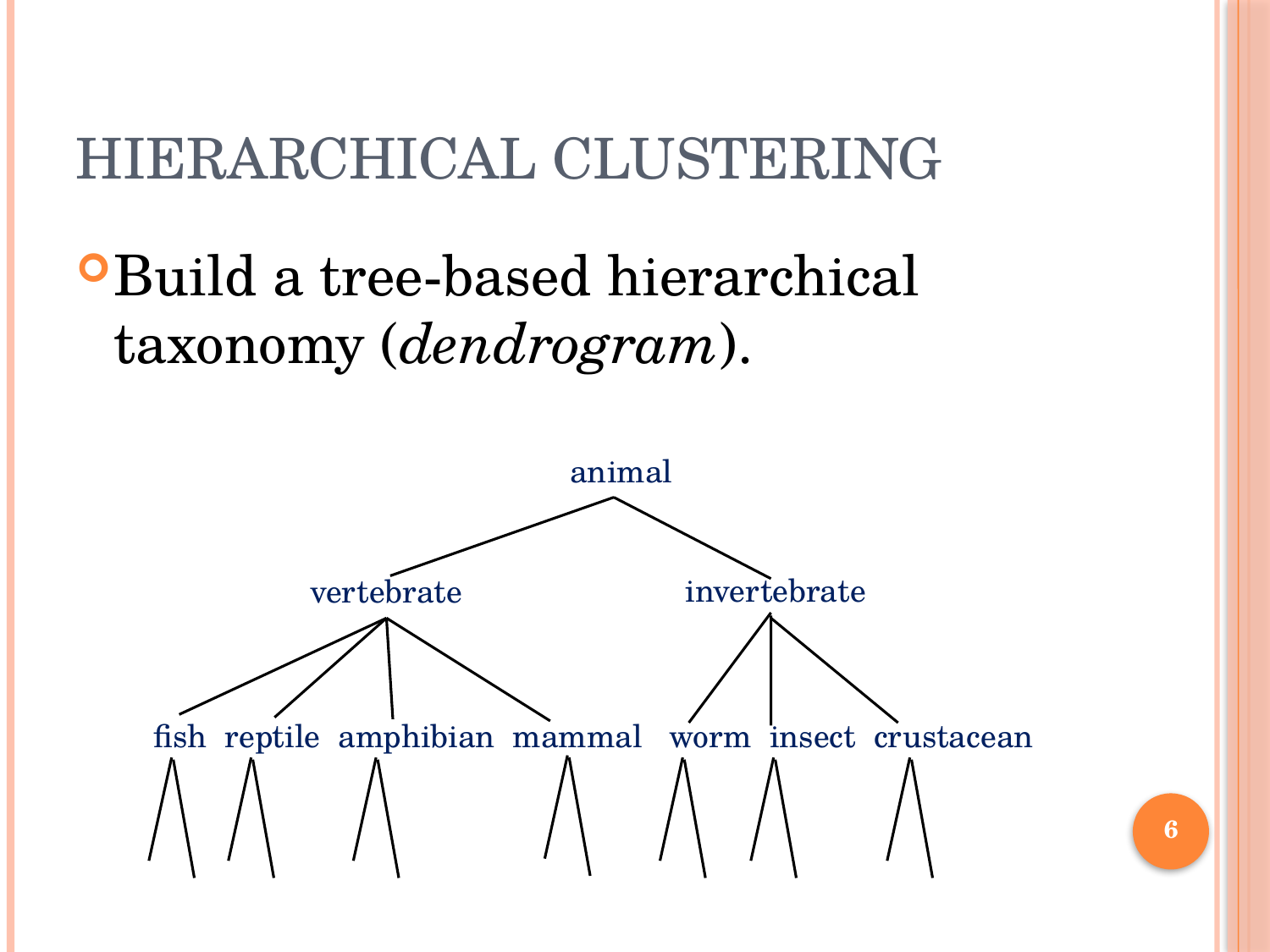

# Hierarchical Clustering
Build a tree-based hierarchical taxonomy (dendrogram).
animal

invertebrate
vertebrate

fish  reptile  amphibian  mammal   worm  insect  crustacean

6